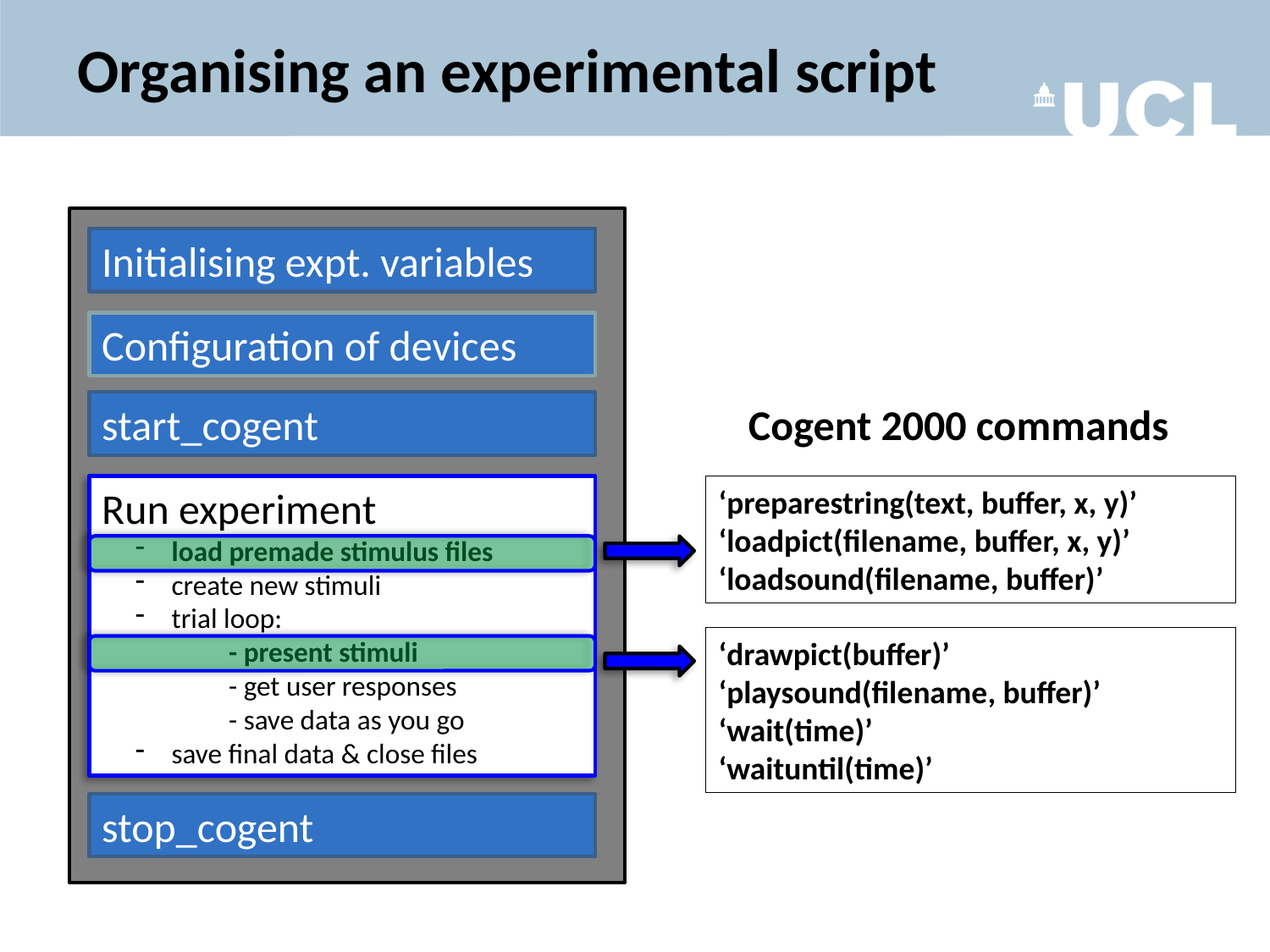

# Organising an experimental script

Initialising expt. variables
start_cogent
Run experiment
 load premade stimulus files
 create new stimuli
 trial loop:
	- present stimuli
	- get user responses
- save data as you go
 save final data & close files
stop_cogent
Configuration of devices
Cogent 2000 commands
‘preparestring(text, buffer, x, y)’
‘loadpict(filename, buffer, x, y)’
‘loadsound(filename, buffer)’

‘drawpict(buffer)’
‘playsound(filename, buffer)’
‘wait(time)’
‘waituntil(time)’